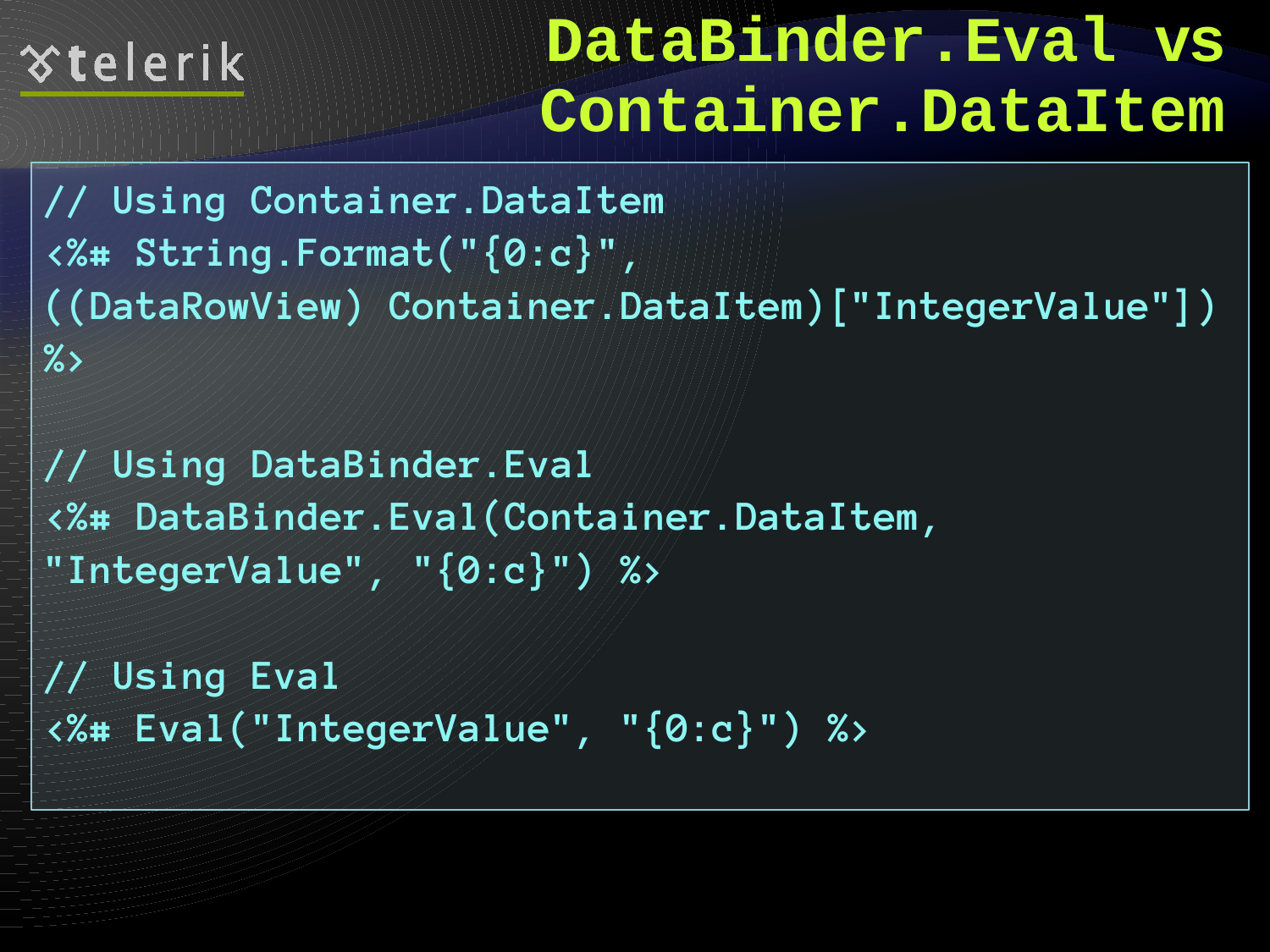

# DataBinder.Eval vs Container.DataItem
// Using Container.DataItem
<%# String.Format("{0:c}",
((DataRowView) Container.DataItem)["IntegerValue"])%>

// Using DataBinder.Eval
<%# DataBinder.Eval(Container.DataItem, "IntegerValue", "{0:c}") %>

// Using Eval
<%# Eval("IntegerValue", "{0:c}") %>